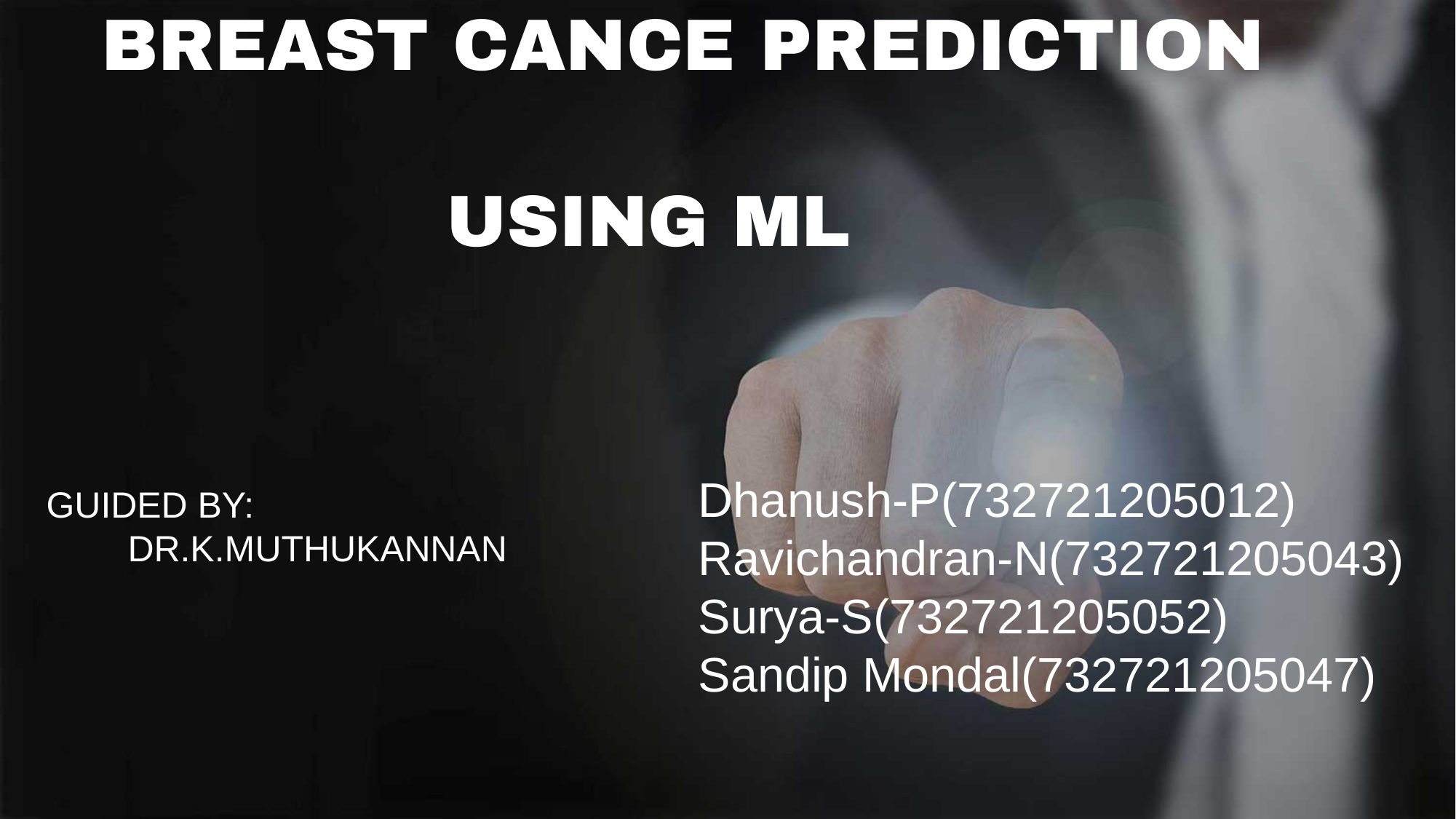

BREAST CANCE PREDICTION
                  USING ML

Dhanush-P(732721205012)
Ravichandran-N(732721205043)
Surya-S(732721205052)
Sandip Mondal(732721205047)

GUIDED BY:
        DR.K.MUTHUKANNAN